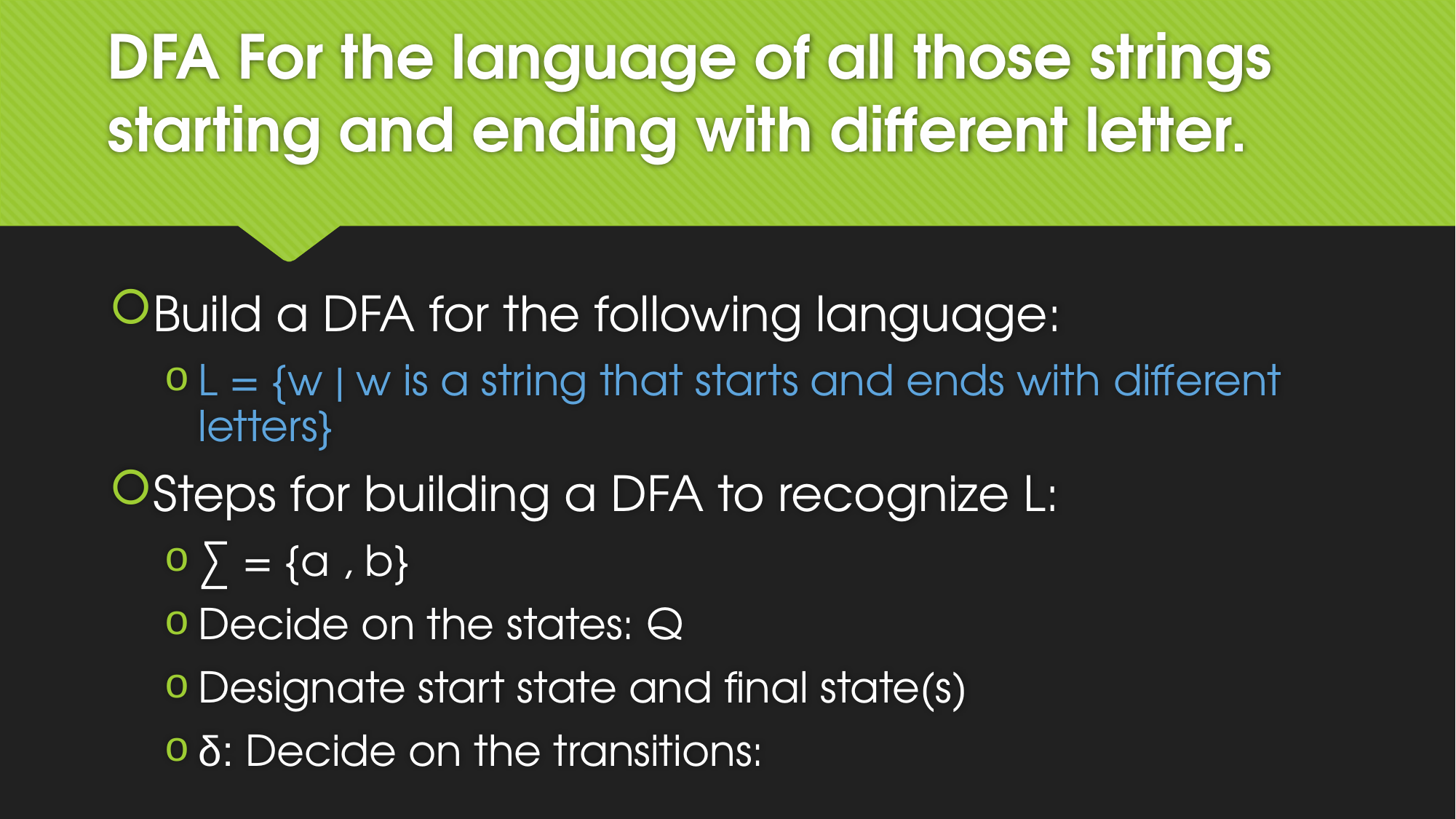

# DFA For the language of all those strings starting and ending with different letter.
Build a DFA for the following language:
L = {w | w is a string that starts and ends with different letters}
Steps for building a DFA to recognize L:
∑ = {a , b}
Decide on the states: Q
Designate start state and final state(s)
δ: Decide on the transitions: